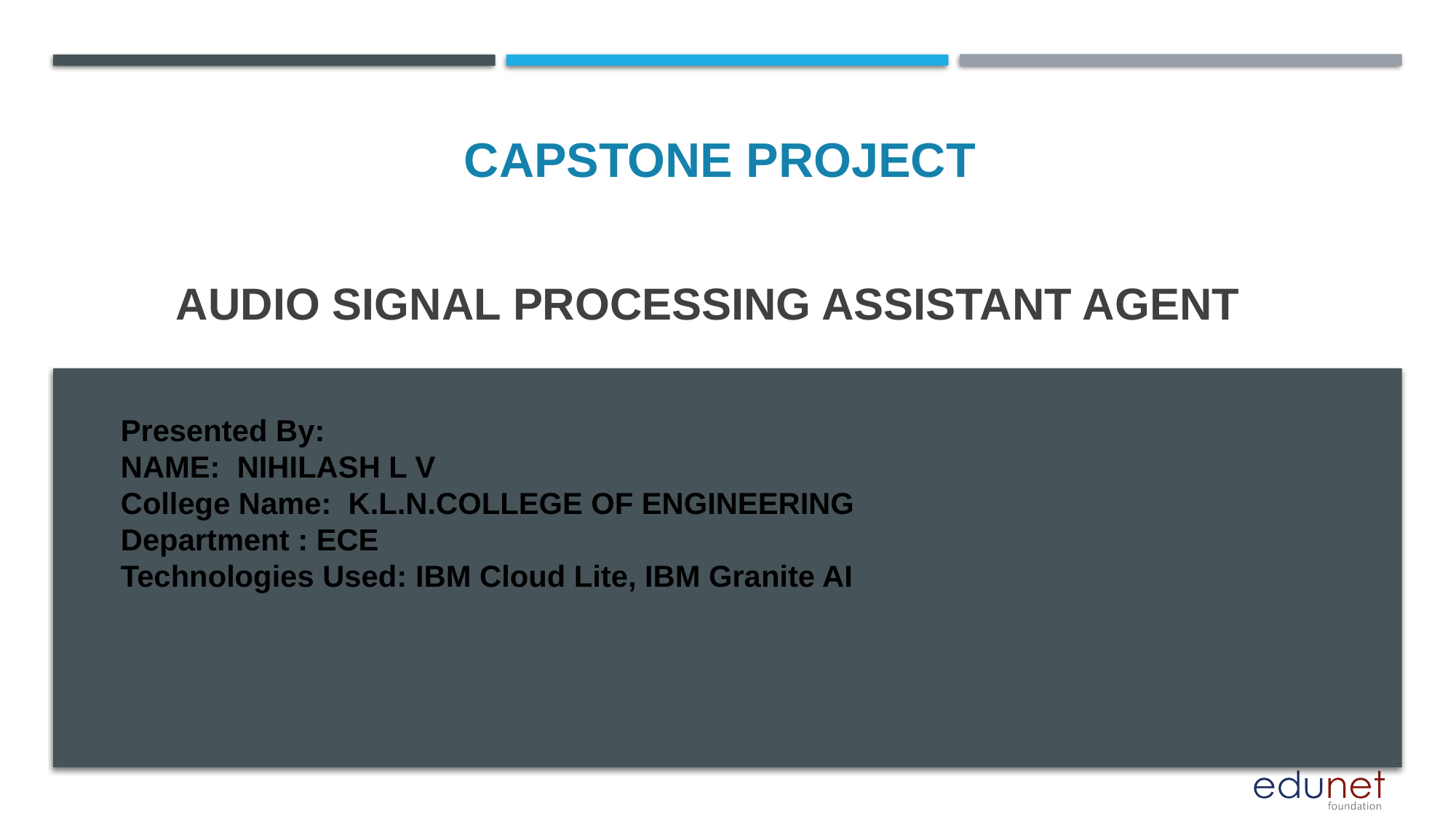

CAPSTONE PROJECT
# Audio Signal Processing Assistant Agent
Presented By:
NAME:  NIHILASH L V
College Name:  K.L.N.COLLEGE OF ENGINEERING
Department : ECE
Technologies Used: IBM Cloud Lite, IBM Granite AI